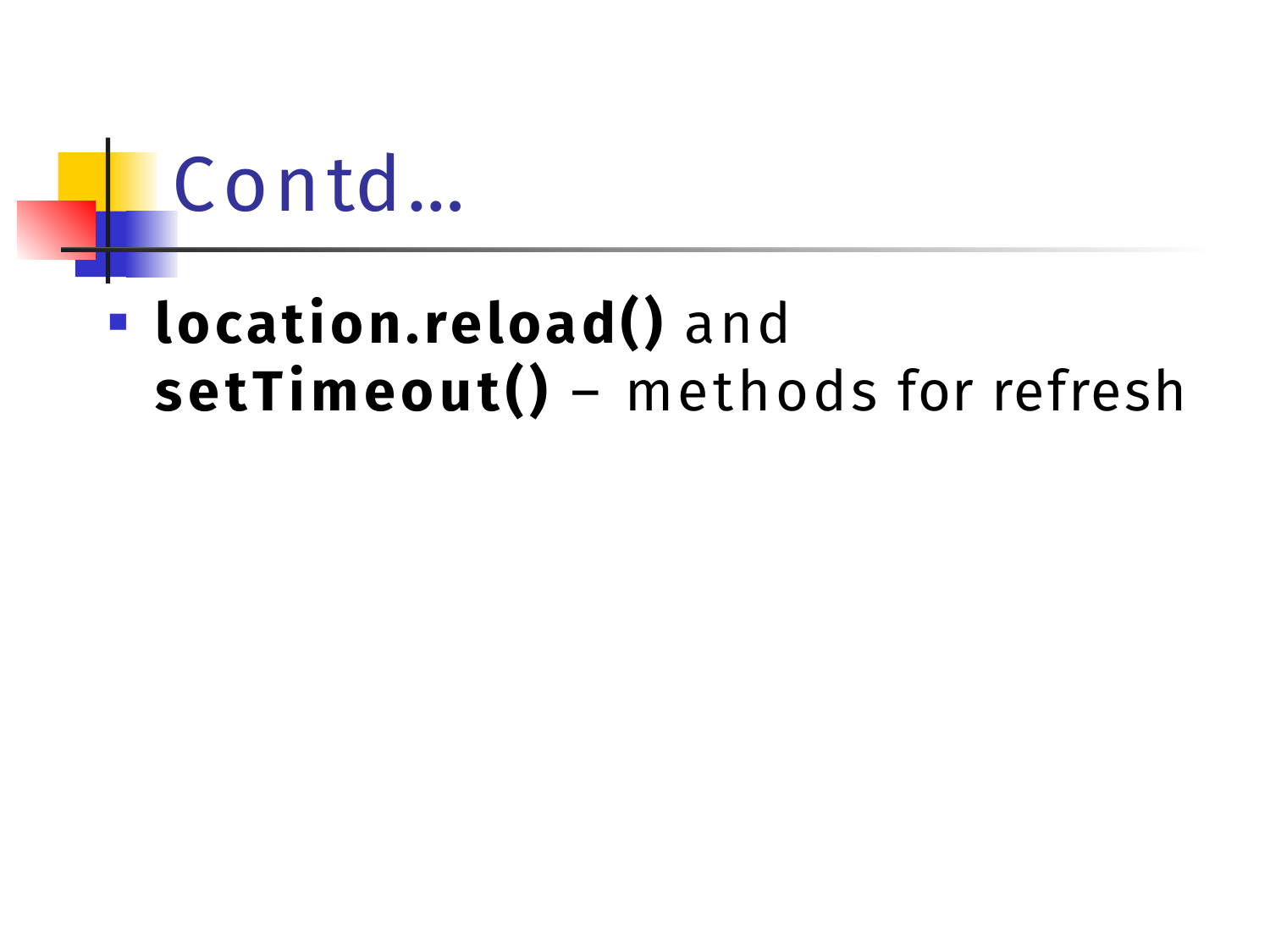

# Contd…
location.reload() and
setTimeout() – methods for refresh